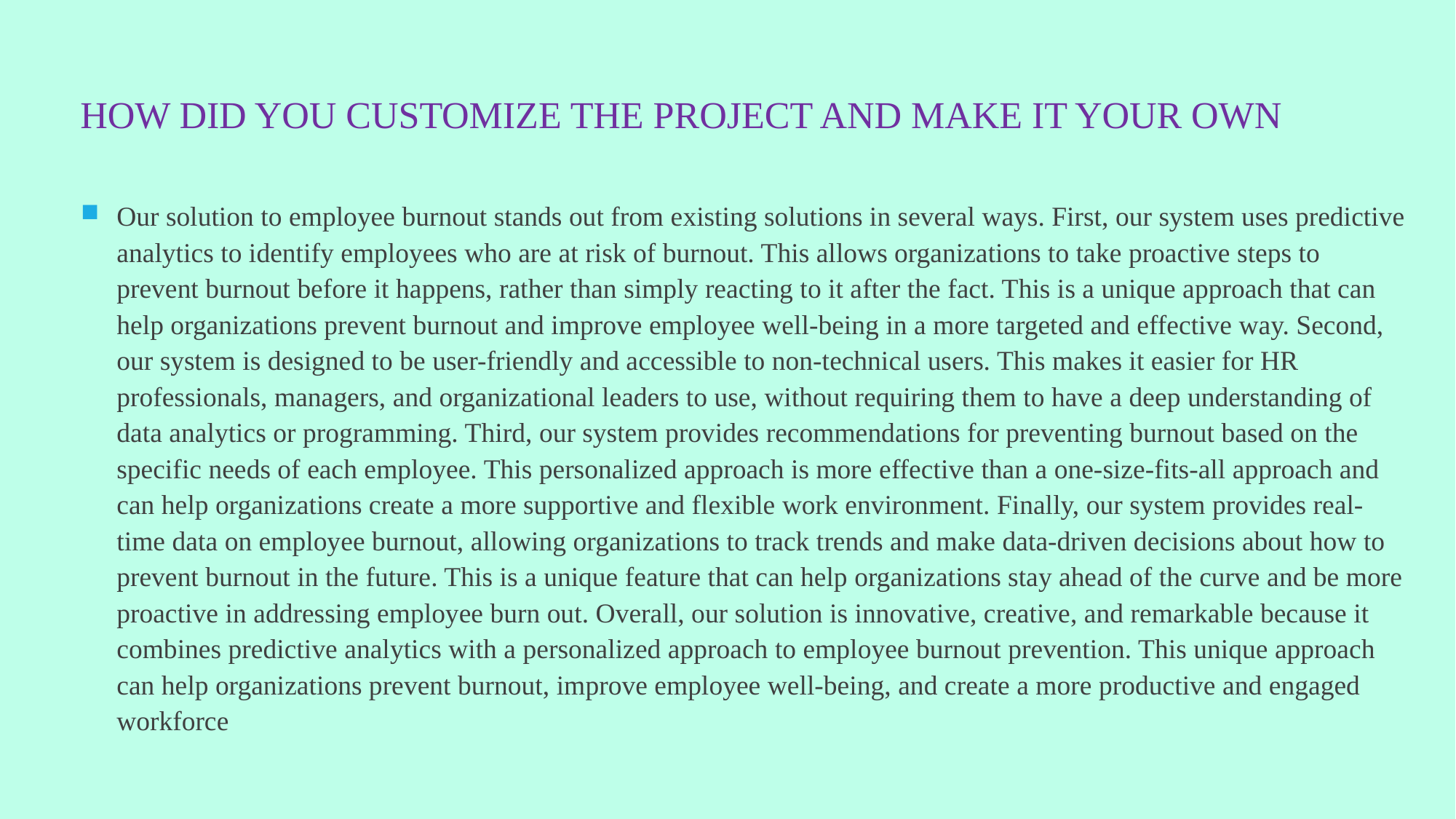

# How did you customize the project and make it your own
Our solution to employee burnout stands out from existing solutions in several ways. First, our system uses predictive analytics to identify employees who are at risk of burnout. This allows organizations to take proactive steps to prevent burnout before it happens, rather than simply reacting to it after the fact. This is a unique approach that can help organizations prevent burnout and improve employee well-being in a more targeted and effective way. Second, our system is designed to be user-friendly and accessible to non-technical users. This makes it easier for HR professionals, managers, and organizational leaders to use, without requiring them to have a deep understanding of data analytics or programming. Third, our system provides recommendations for preventing burnout based on the specific needs of each employee. This personalized approach is more effective than a one-size-fits-all approach and can help organizations create a more supportive and flexible work environment. Finally, our system provides real-time data on employee burnout, allowing organizations to track trends and make data-driven decisions about how to prevent burnout in the future. This is a unique feature that can help organizations stay ahead of the curve and be more proactive in addressing employee burn out. Overall, our solution is innovative, creative, and remarkable because it combines predictive analytics with a personalized approach to employee burnout prevention. This unique approach can help organizations prevent burnout, improve employee well-being, and create a more productive and engaged workforce